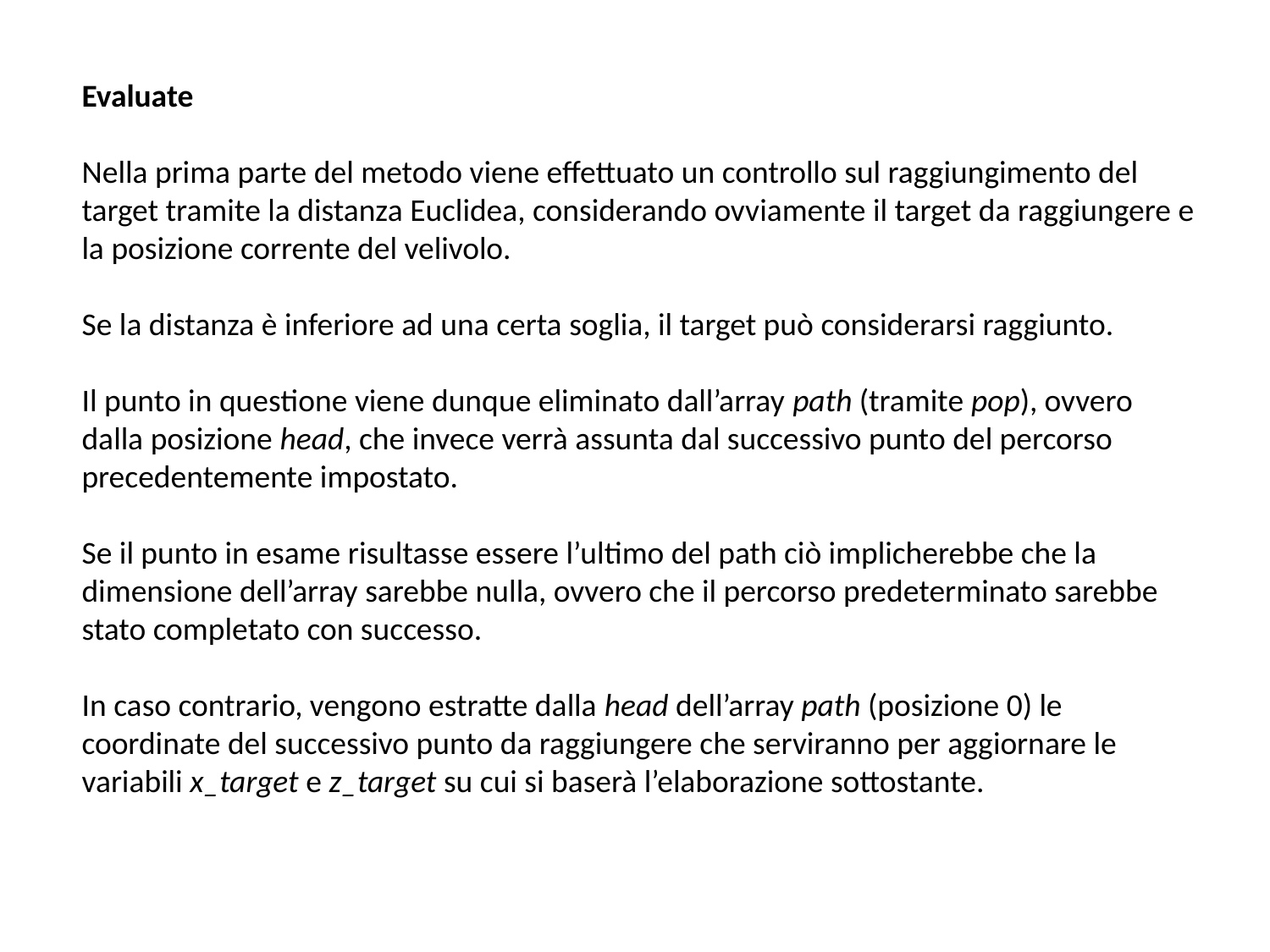

Evaluate

Nella prima parte del metodo viene effettuato un controllo sul raggiungimento del target tramite la distanza Euclidea, considerando ovviamente il target da raggiungere e la posizione corrente del velivolo.

Se la distanza è inferiore ad una certa soglia, il target può considerarsi raggiunto.

Il punto in questione viene dunque eliminato dall’array path (tramite pop), ovvero dalla posizione head, che invece verrà assunta dal successivo punto del percorso precedentemente impostato.

Se il punto in esame risultasse essere l’ultimo del path ciò implicherebbe che la dimensione dell’array sarebbe nulla, ovvero che il percorso predeterminato sarebbe stato completato con successo.

In caso contrario, vengono estratte dalla head dell’array path (posizione 0) le coordinate del successivo punto da raggiungere che serviranno per aggiornare le variabili x_target e z_target su cui si baserà l’elaborazione sottostante.